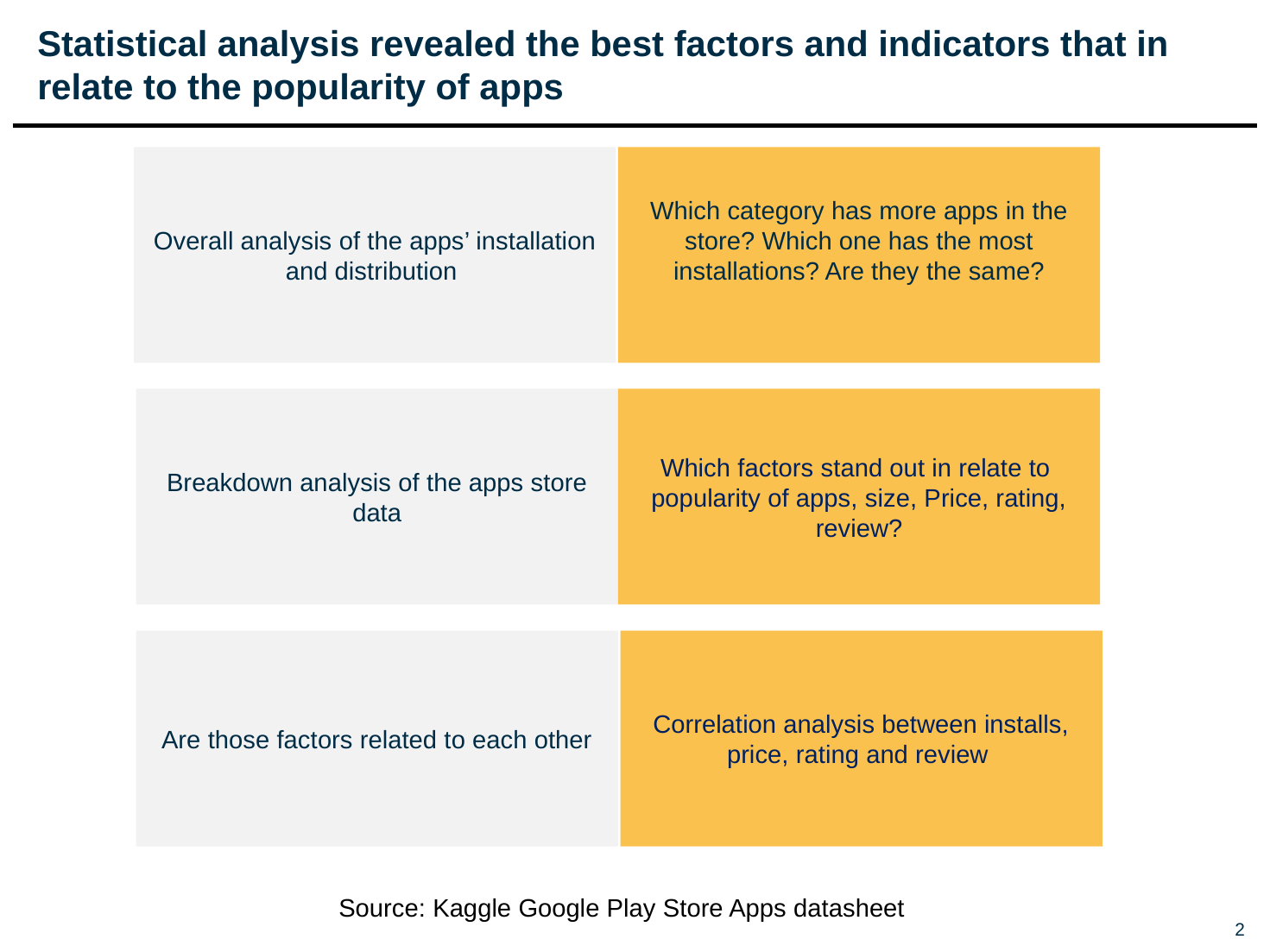

# Statistical analysis revealed the best factors and indicators that in relate to the popularity of apps
Overall analysis of the apps’ installation
and distribution
Which category has more apps in the store? Which one has the most installations? Are they the same?

Breakdown analysis of the apps store data
Which factors stand out in relate to  popularity of apps, size, Price, rating, review?
Are those factors related to each other
Correlation analysis between installs, price, rating and review
Source: Kaggle Google Play Store Apps datasheet